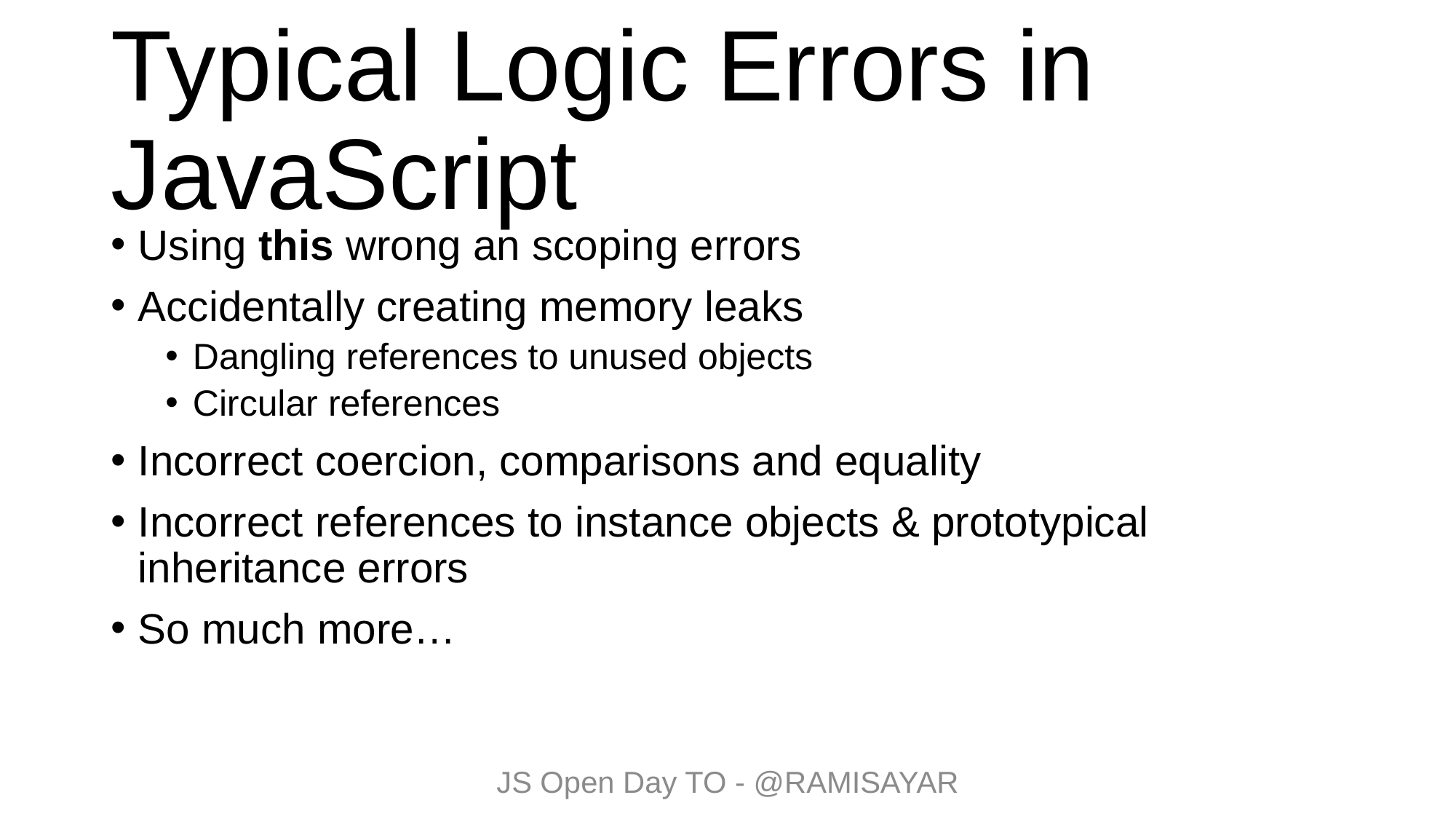

# Typical Logic Errors in JavaScript
Using this wrong an scoping errors
Accidentally creating memory leaks
Dangling references to unused objects
Circular references
Incorrect coercion, comparisons and equality
Incorrect references to instance objects & prototypical inheritance errors
So much more…

JS Open Day TO - @RAMISAYAR